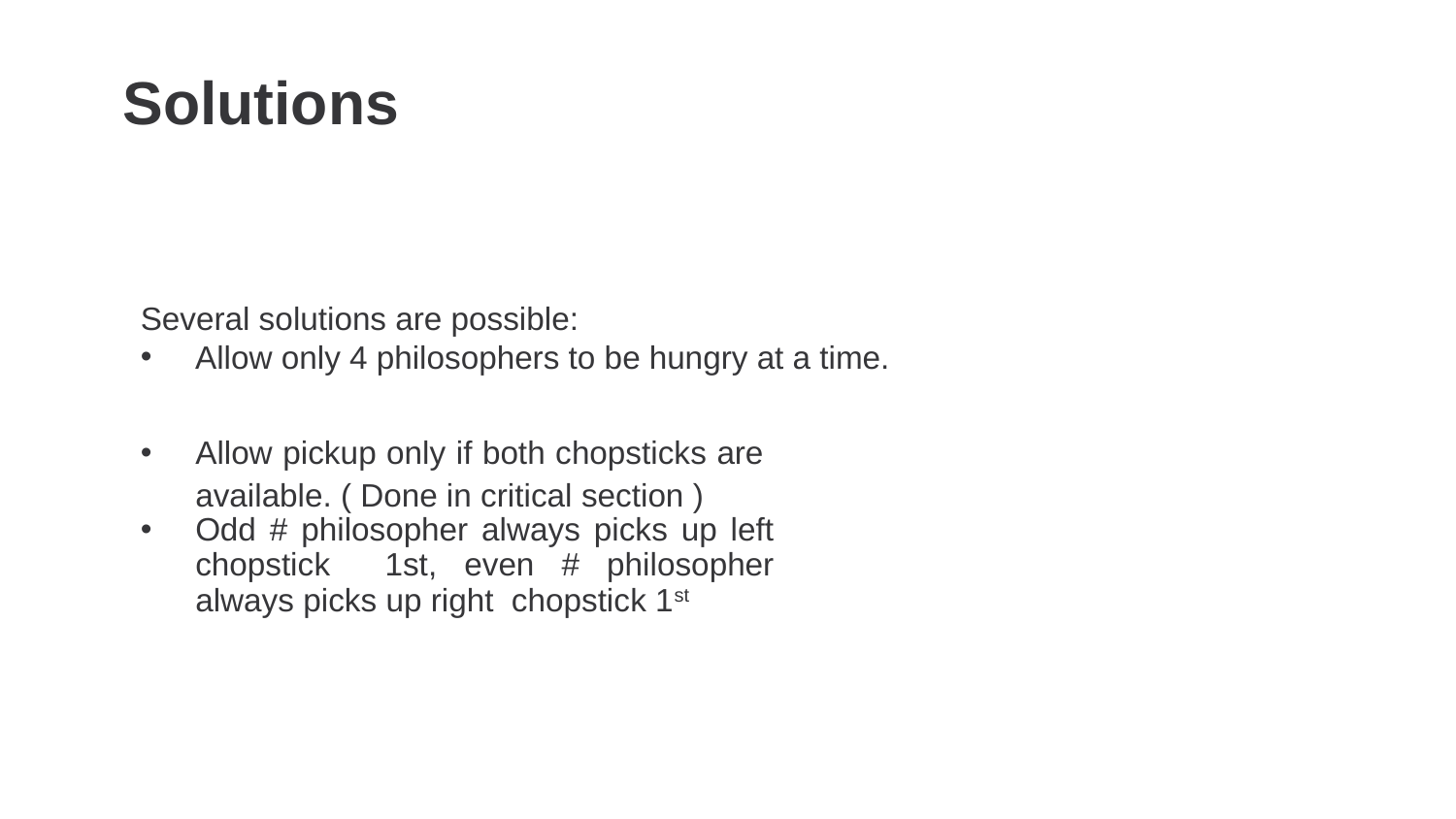

# Solutions
Several solutions are possible:
Allow only 4 philosophers to be hungry at a time.

Allow pickup only if both chopsticks are  available. ( Done in critical section )
Odd # philosopher always picks up left chopstick  1st, even # philosopher always picks up right  chopstick 1st